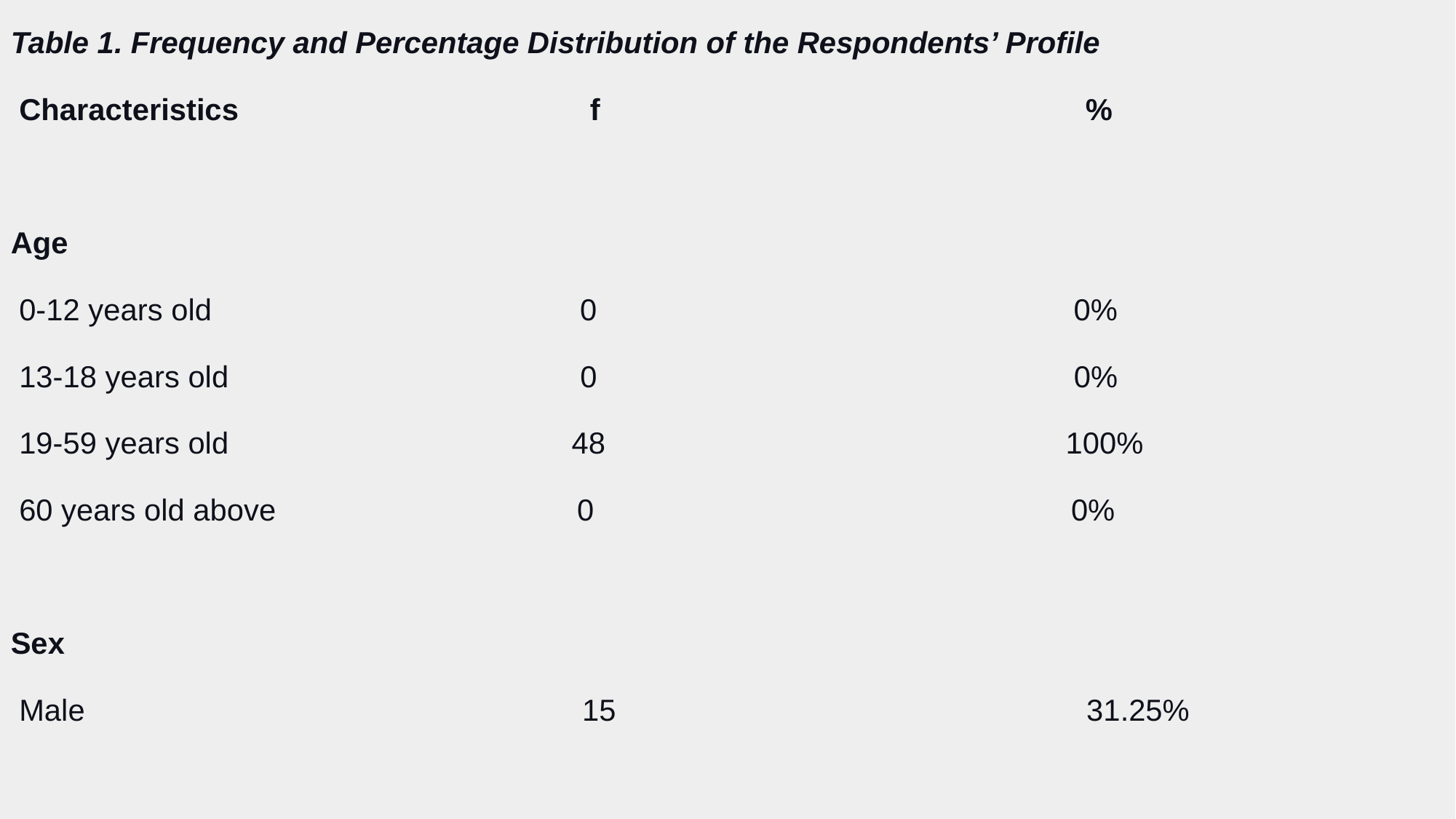

Table 1. Frequency and Percentage Distribution of the Respondents’ Profile
 Characteristics                                          f                                                          %

Age
 0-12 years old                                            0                                                         0%
 13-18 years old                                          0                                                         0%
 19-59 years old                                         48                                                       100%
 60 years old above                                    0                                                         0%

Sex
 Male                                                           15                                                        31.25%
 Female                                                       33                                                        68.75%